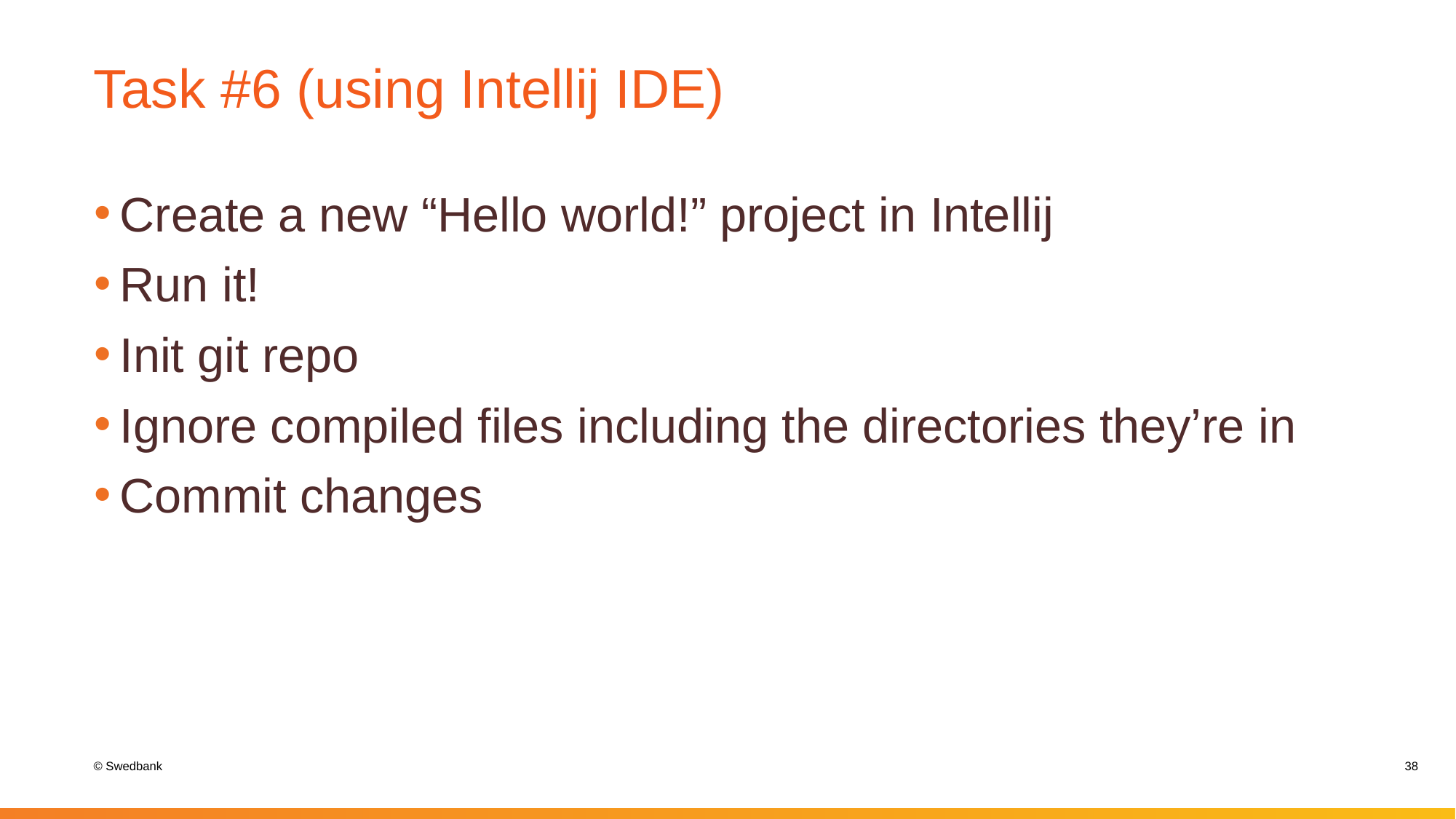

# Task #6 (using Intellij IDE)
Create a new “Hello world!” project in Intellij
Run it!
Init git repo
Ignore compiled files including the directories they’re in
Commit changes

38